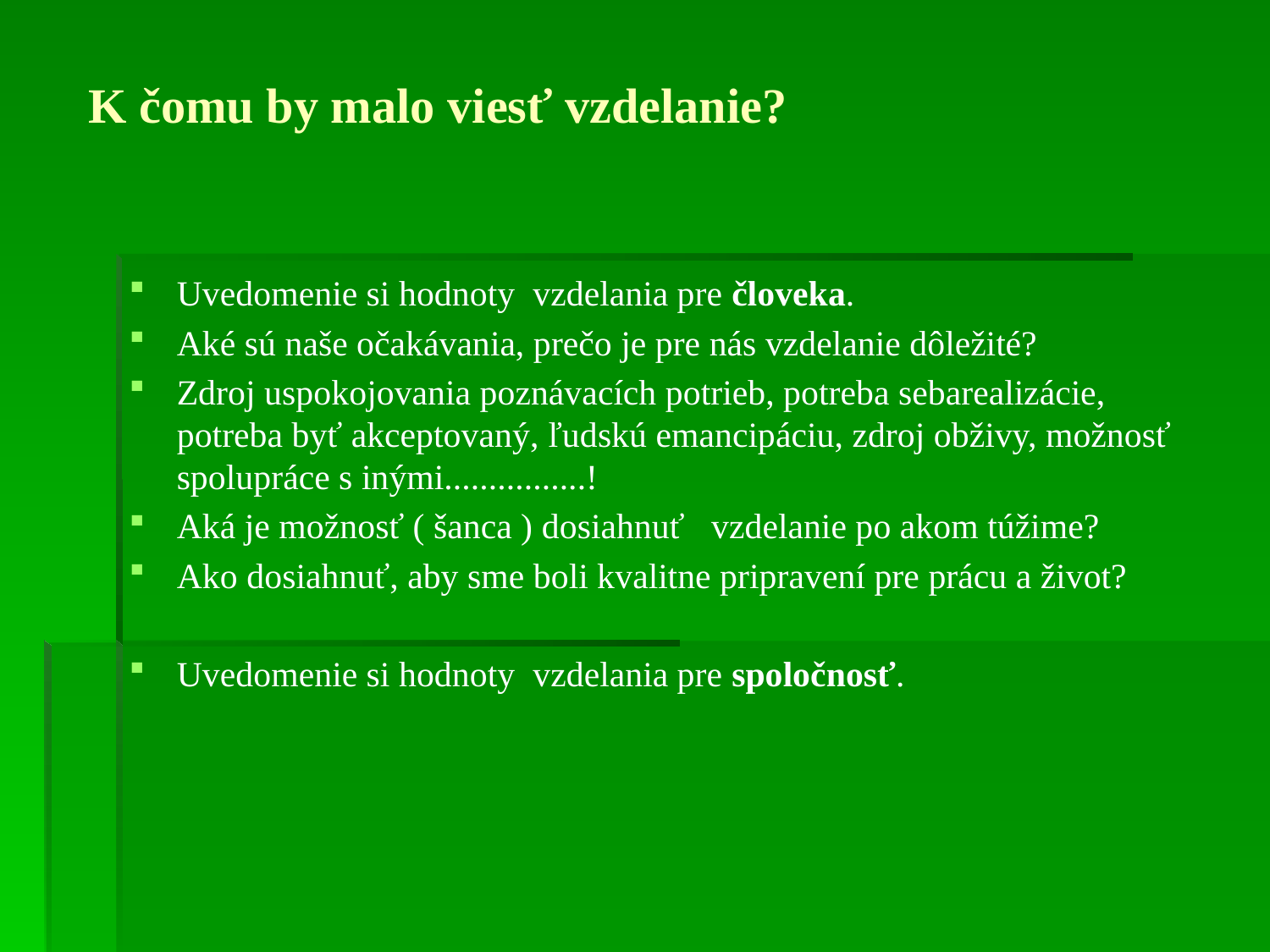

# K čomu by malo viesť vzdelanie?
Uvedomenie si hodnoty  vzdelania pre človeka.
Aké sú naše očakávania, prečo je pre nás vzdelanie dôležité?
Zdroj uspokojovania poznávacích potrieb, potreba sebarealizácie, potreba byť akceptovaný, ľudskú emancipáciu, zdroj obživy, možnosť spolupráce s inými................!
Aká je možnosť ( šanca ) dosiahnuť   vzdelanie po akom túžime?
Ako dosiahnuť, aby sme boli kvalitne pripravení pre prácu a život?

Uvedomenie si hodnoty  vzdelania pre spoločnosť.